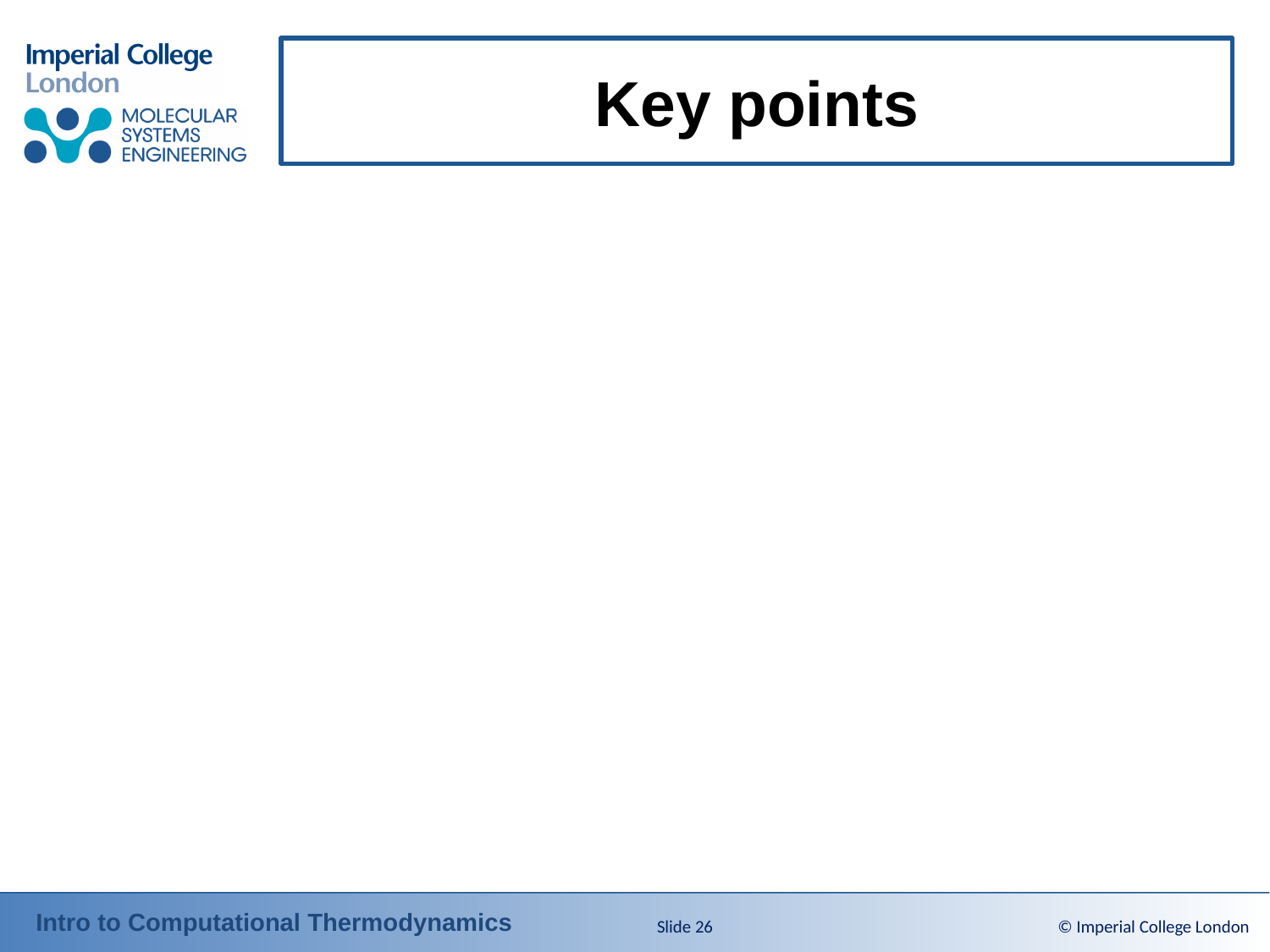

# Key points

Slide 26
© Imperial College London